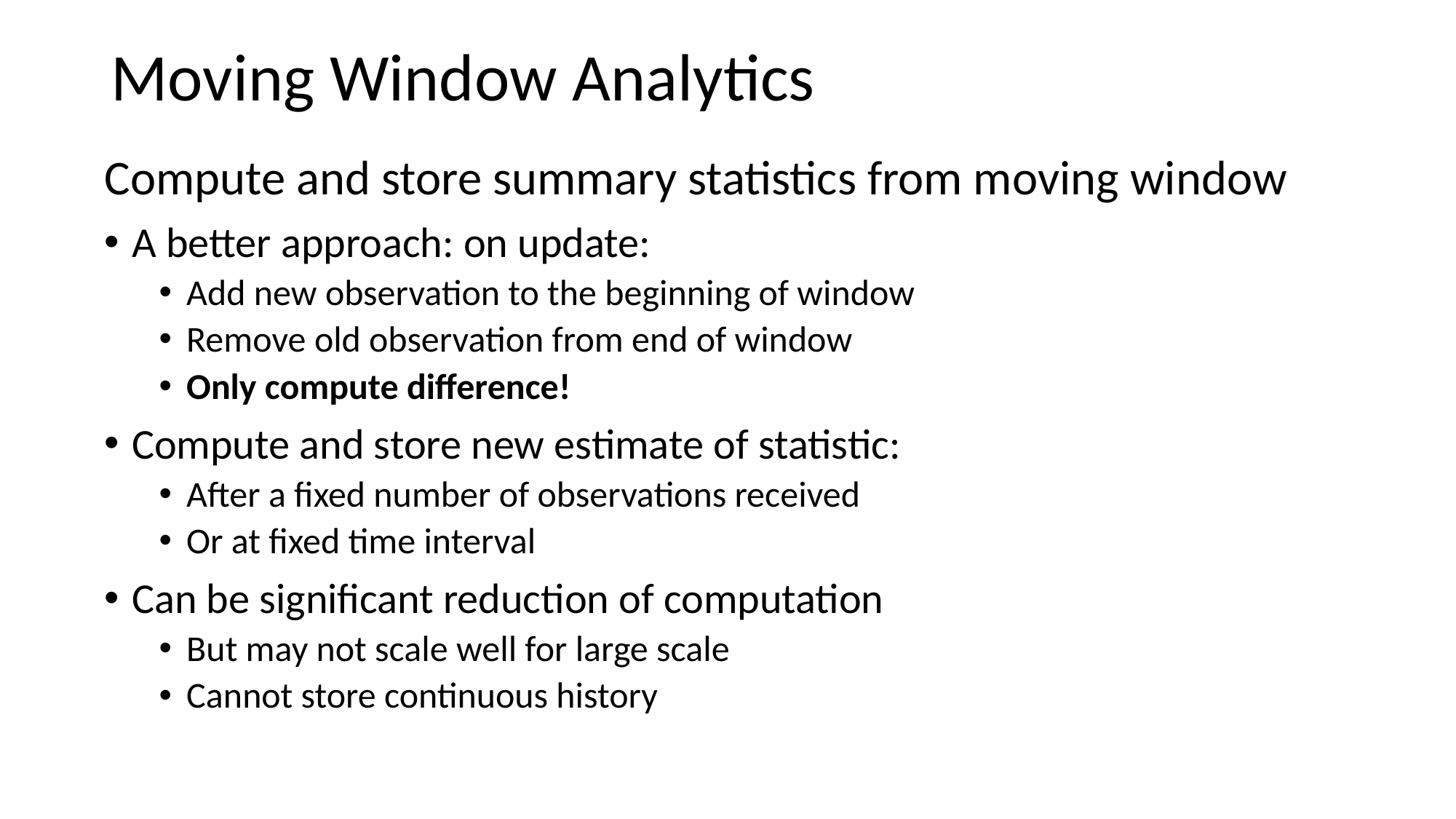

Moving Window Analytics
Compute and store summary statistics from moving window
A better approach: on update:
Add new observation to the beginning of window
Remove old observation from end of window
Only compute difference!
Compute and store new estimate of statistic:
After a fixed number of observations received
Or at fixed time interval
Can be significant reduction of computation
But may not scale well for large scale
Cannot store continuous history